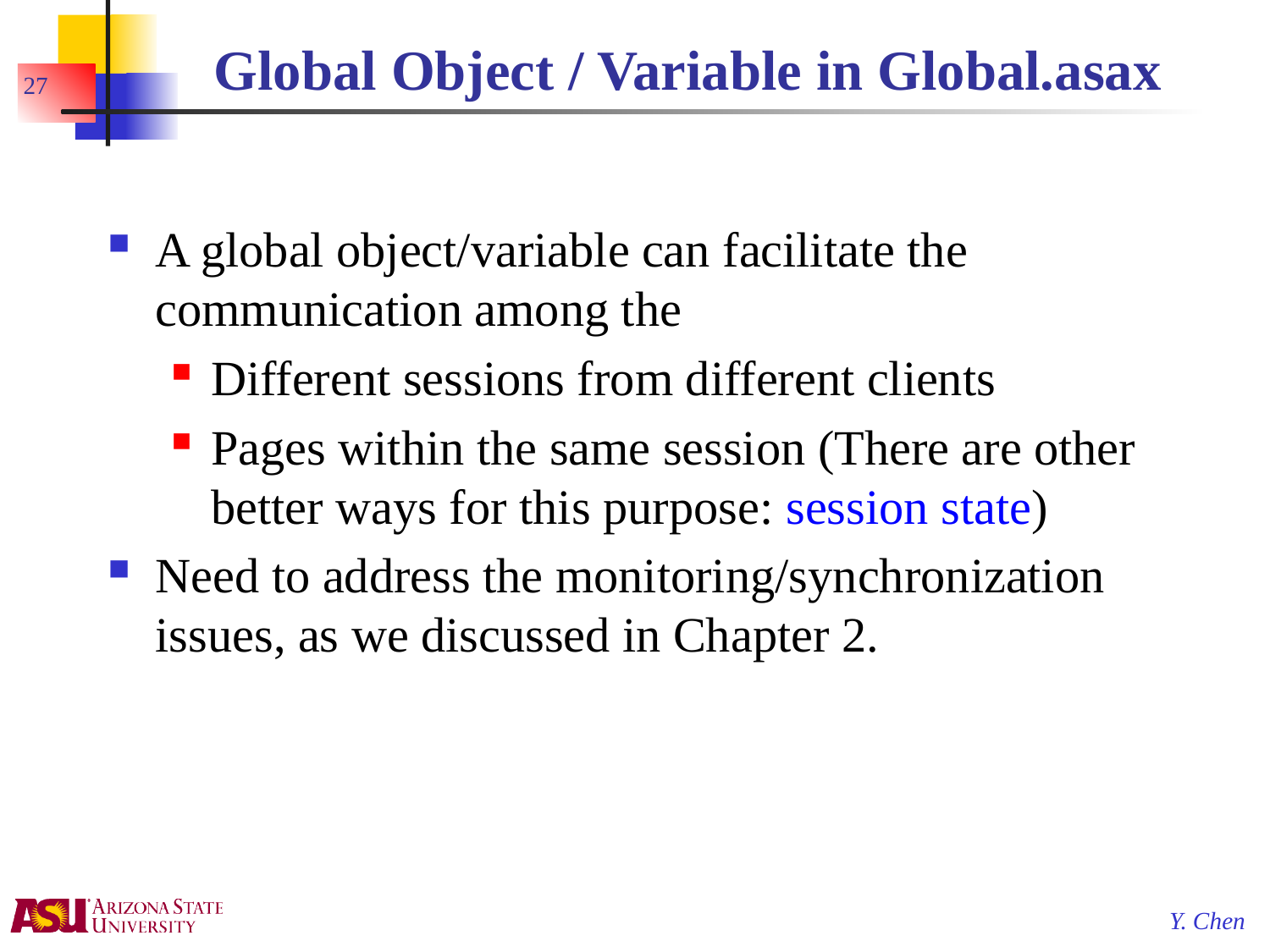

# Global Object / Variable in Global.asax
27
A global object/variable can facilitate the communication among the
Different sessions from different clients
Pages within the same session (There are other better ways for this purpose: session state)
Need to address the monitoring/synchronization issues, as we discussed in Chapter 2.